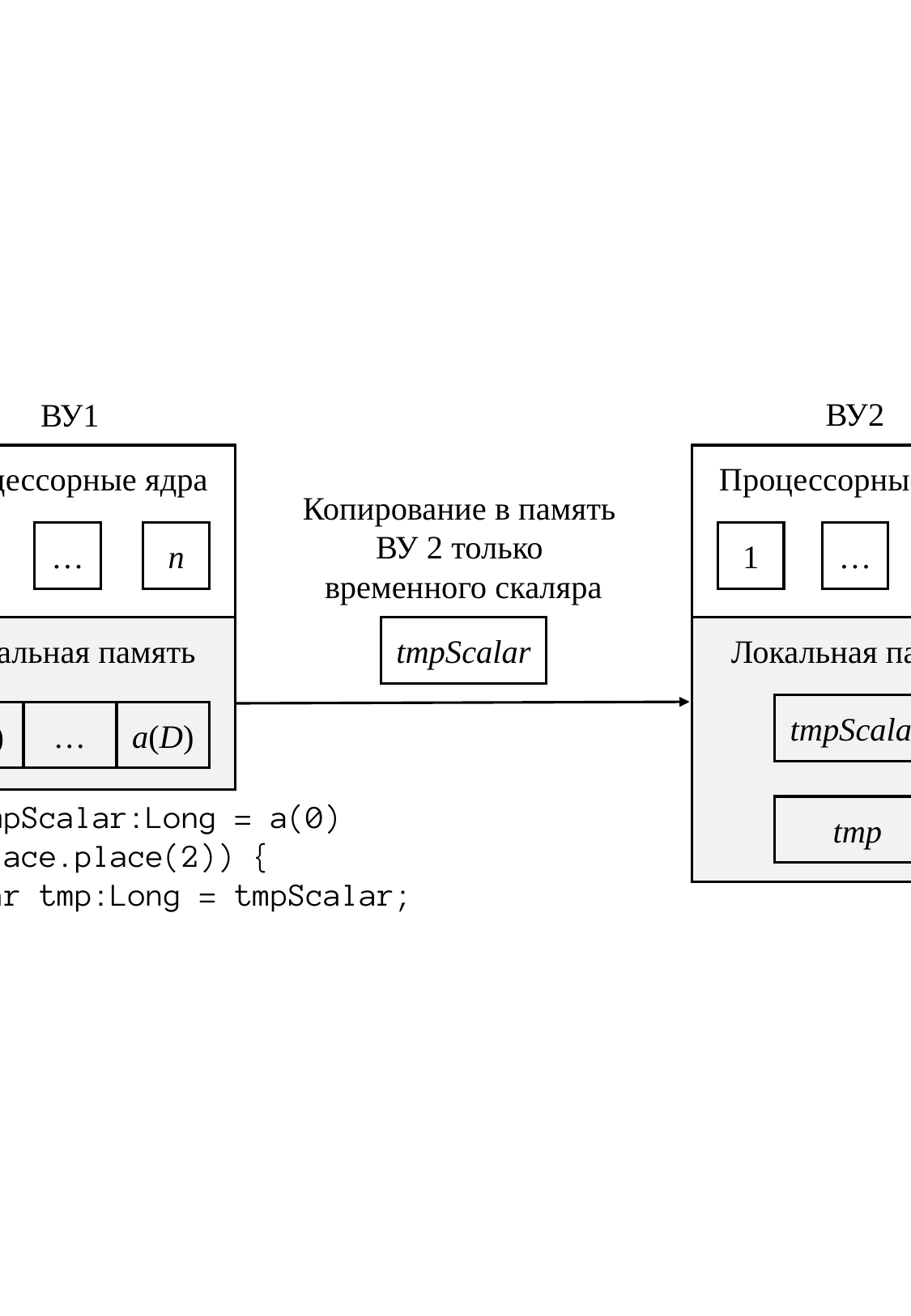

ВУ2
ВУ1
Процессорные ядра
Процессорные ядра
Копирование в память
ВУ 2 только
временного скаляра
1
…
n
1
…
n
tmpScalar
Локальная память
Локальная память
tmpScalar
a(0)
…
a(D)
var tmpScalar:Long = a(0)
at (Place.place(2)) {
    var tmp:Long = tmpScalar;
}
tmp